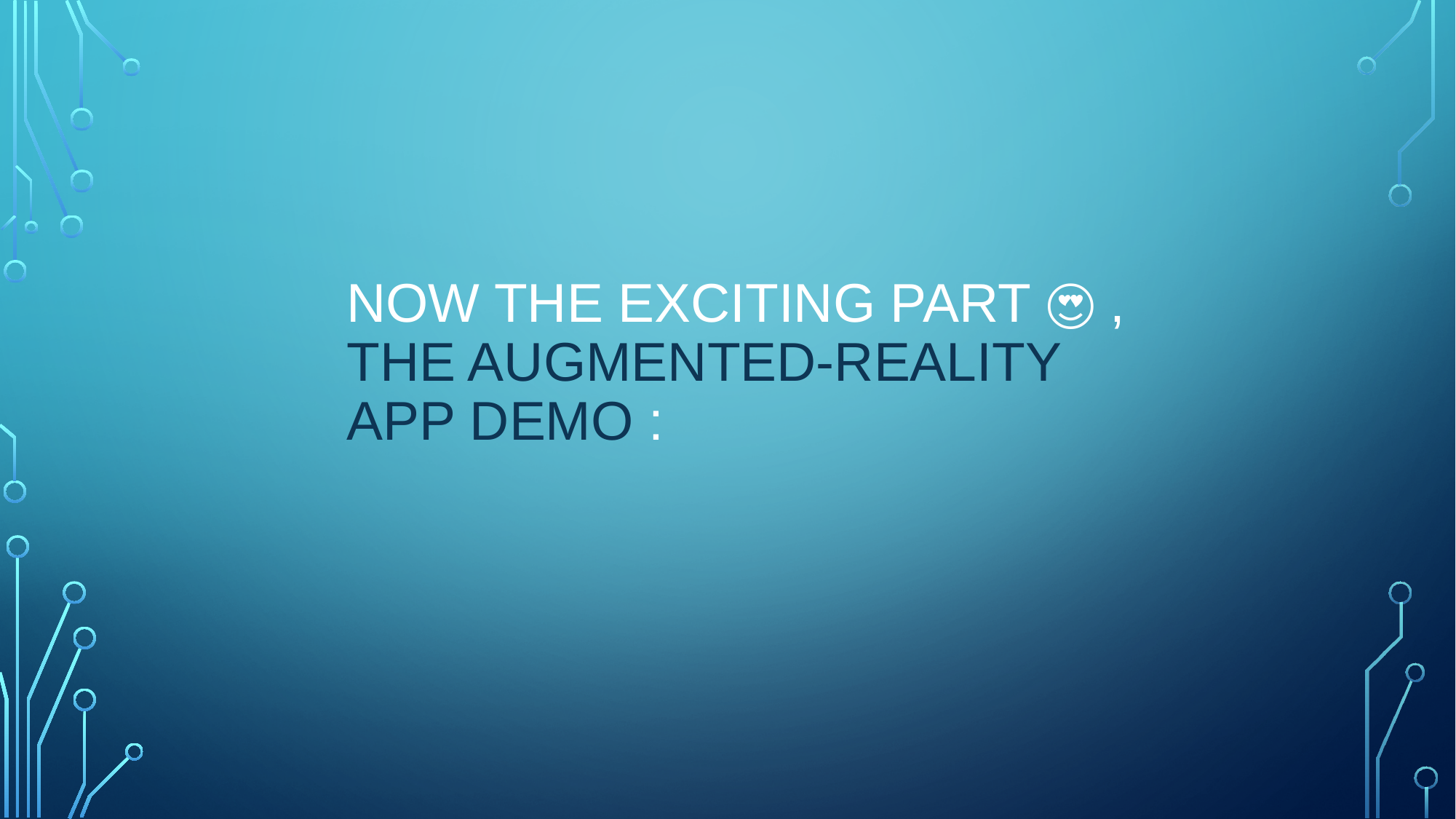

# Now the exciting part 😍 , the Augmented-reality app Demo :